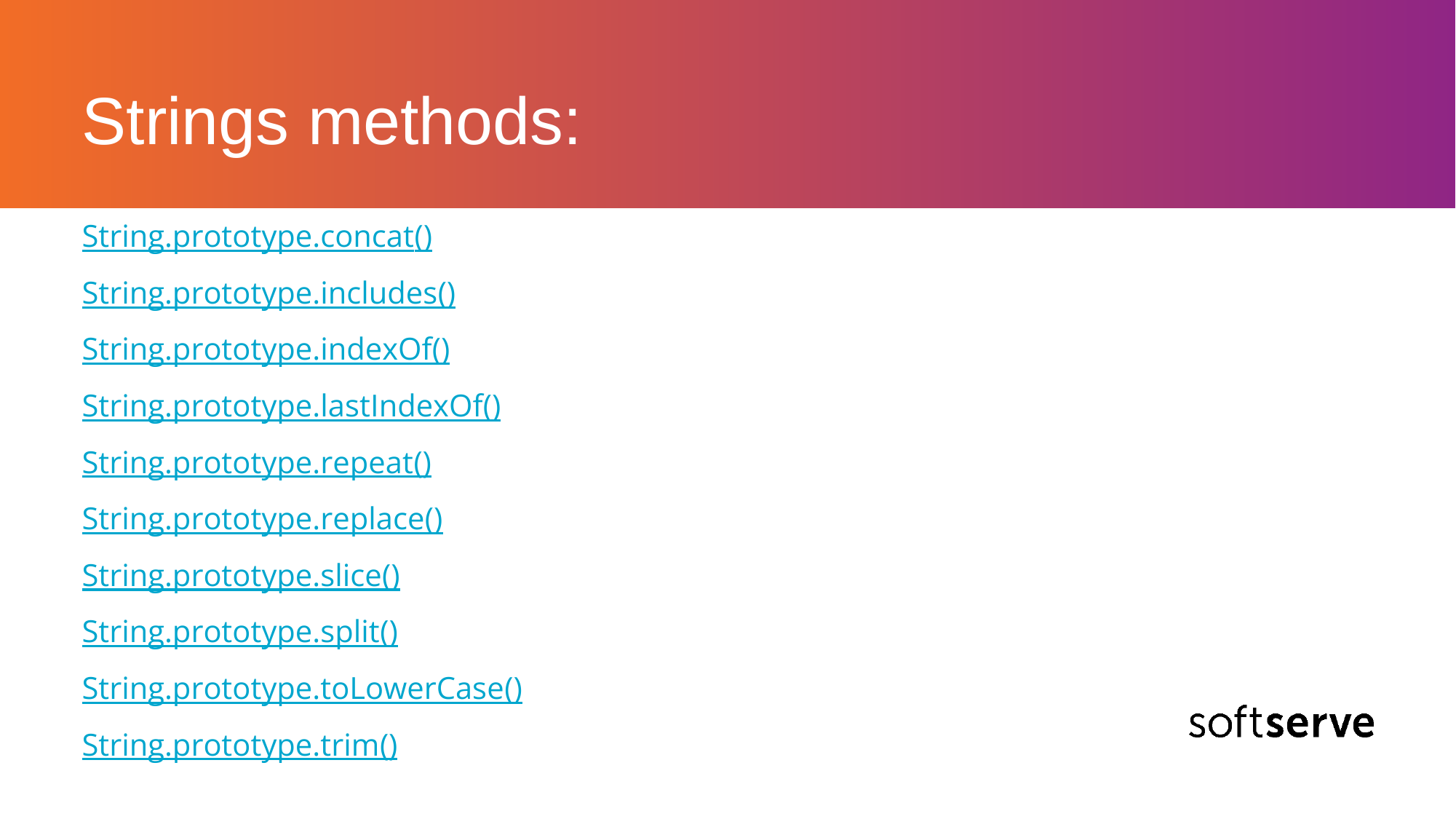

# Strings methods:
String.prototype.concat()
String.prototype.includes()
String.prototype.indexOf()
String.prototype.lastIndexOf()
String.prototype.repeat()
String.prototype.replace()
String.prototype.slice()
String.prototype.split()
String.prototype.toLowerCase()
String.prototype.trim()